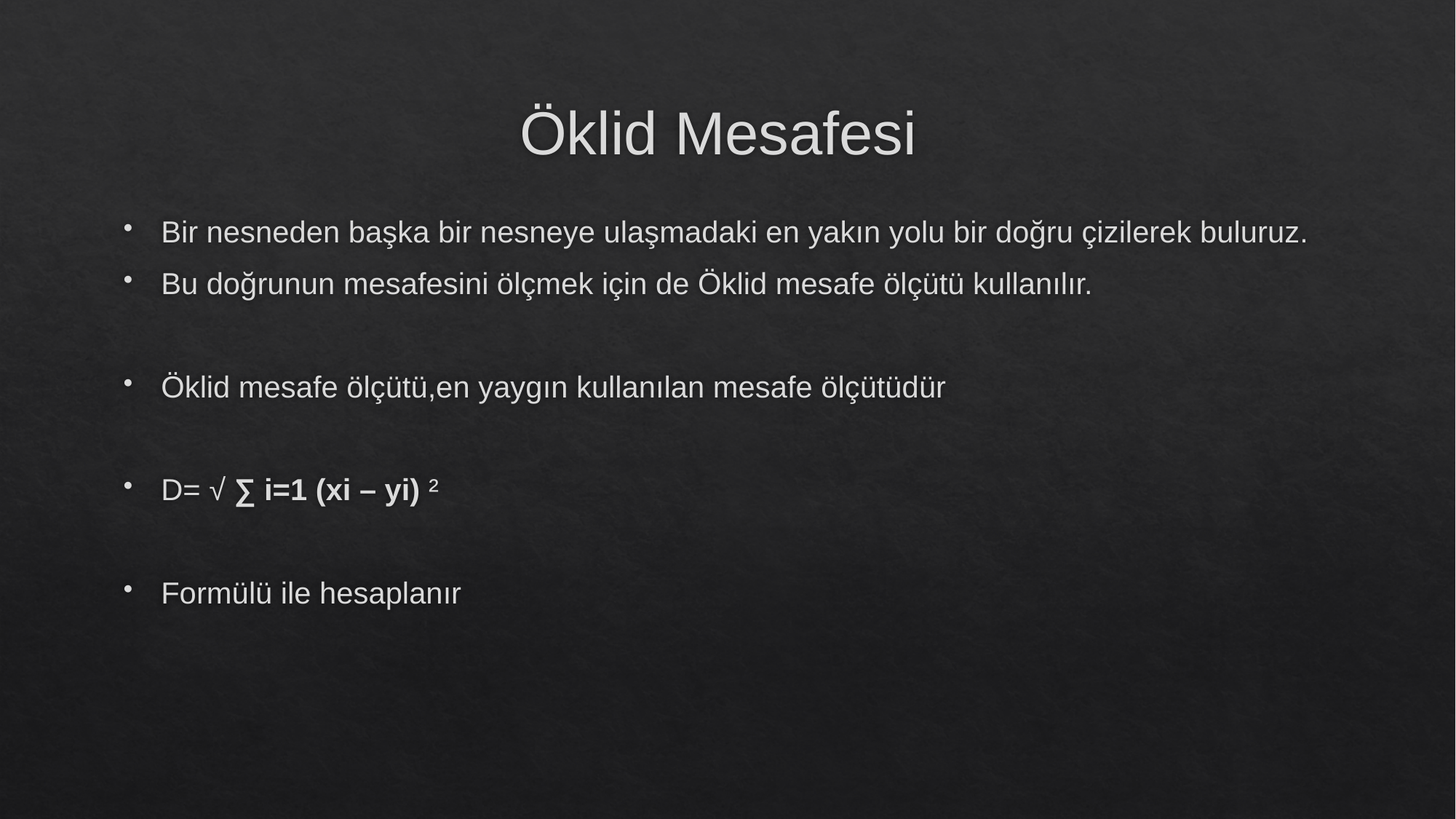

# Öklid Mesafesi
Bir nesneden başka bir nesneye ulaşmadaki en yakın yolu bir doğru çizilerek buluruz.
Bu doğrunun mesafesini ölçmek için de Öklid mesafe ölçütü kullanılır.

Öklid mesafe ölçütü,en yaygın kullanılan mesafe ölçütüdür

D= √ ∑ i=1 (xi – yi) ²

Formülü ile hesaplanır